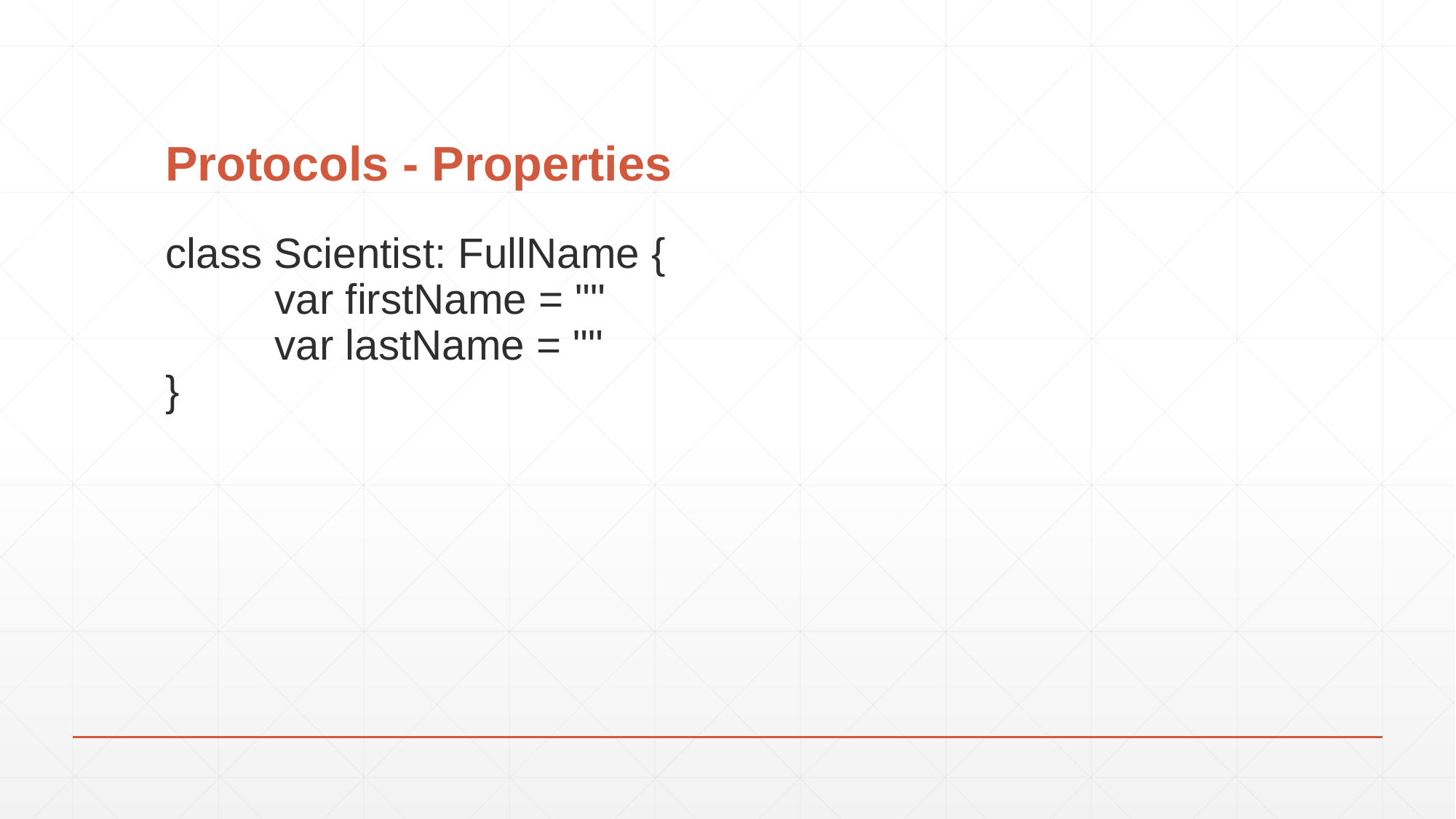

# Protocols - Properties
class Scientist: FullName {
	var firstName = ""
	var lastName = ""
}